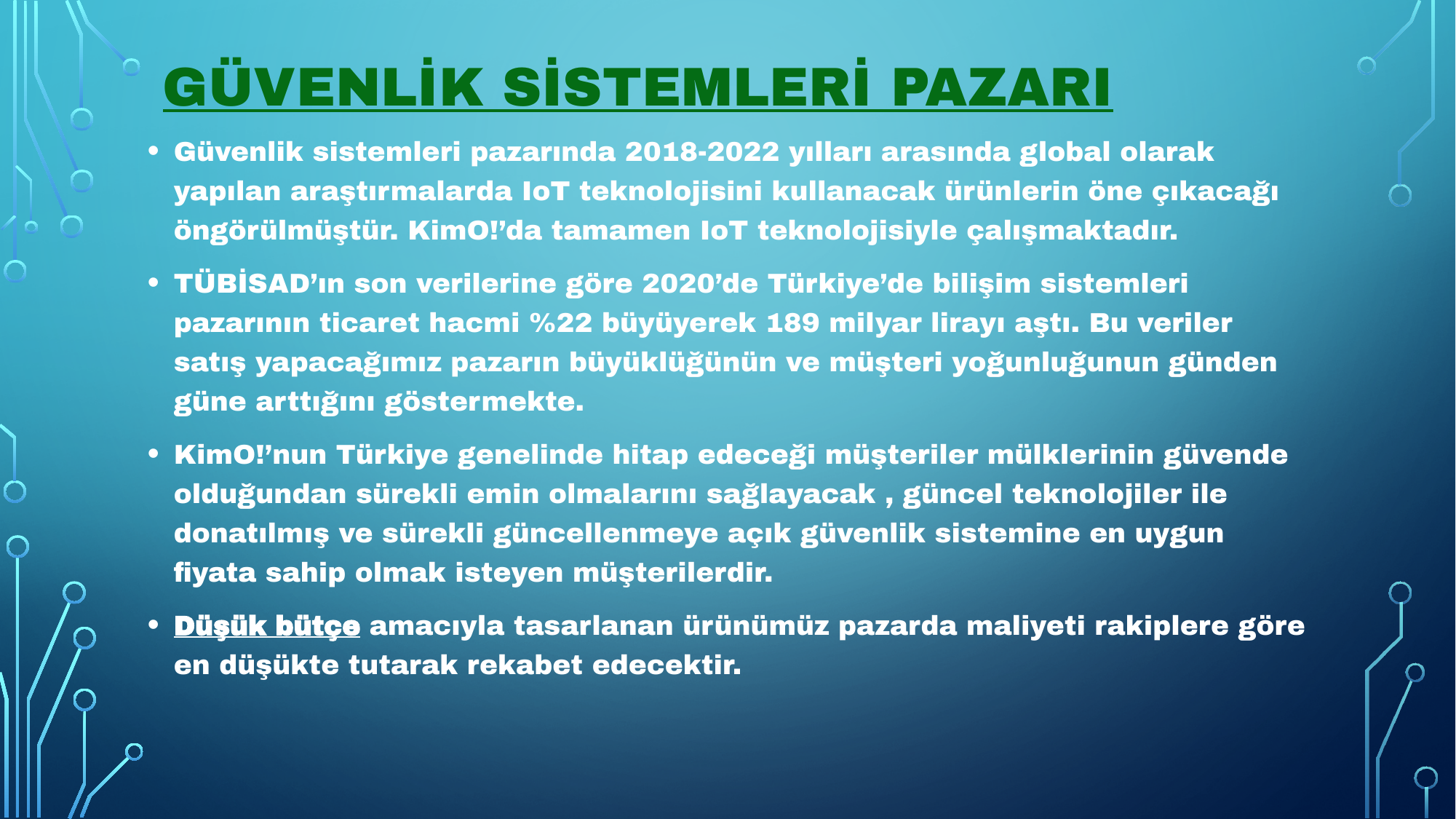

# Güvenlik sistemleri pazarı
Güvenlik sistemleri pazarında 2018-2022 yılları arasında global olarak yapılan araştırmalarda IoT teknolojisini kullanacak ürünlerin öne çıkacağı öngörülmüştür. KimO!’da tamamen IoT teknolojisiyle çalışmaktadır.
TÜBİSAD’ın son verilerine göre 2020’de Türkiye’de bilişim sistemleri pazarının ticaret hacmi %22 büyüyerek 189 milyar lirayı aştı. Bu veriler satış yapacağımız pazarın büyüklüğünün ve müşteri yoğunluğunun günden güne arttığını göstermekte.
KimO!’nun Türkiye genelinde hitap edeceği müşteriler mülklerinin güvende olduğundan sürekli emin olmalarını sağlayacak , güncel teknolojiler ile donatılmış ve sürekli güncellenmeye açık güvenlik sistemine en uygun fiyata sahip olmak isteyen müşterilerdir.
Düşük bütçe amacıyla tasarlanan ürünümüz pazarda maliyeti rakiplere göre en düşükte tutarak rekabet edecektir.